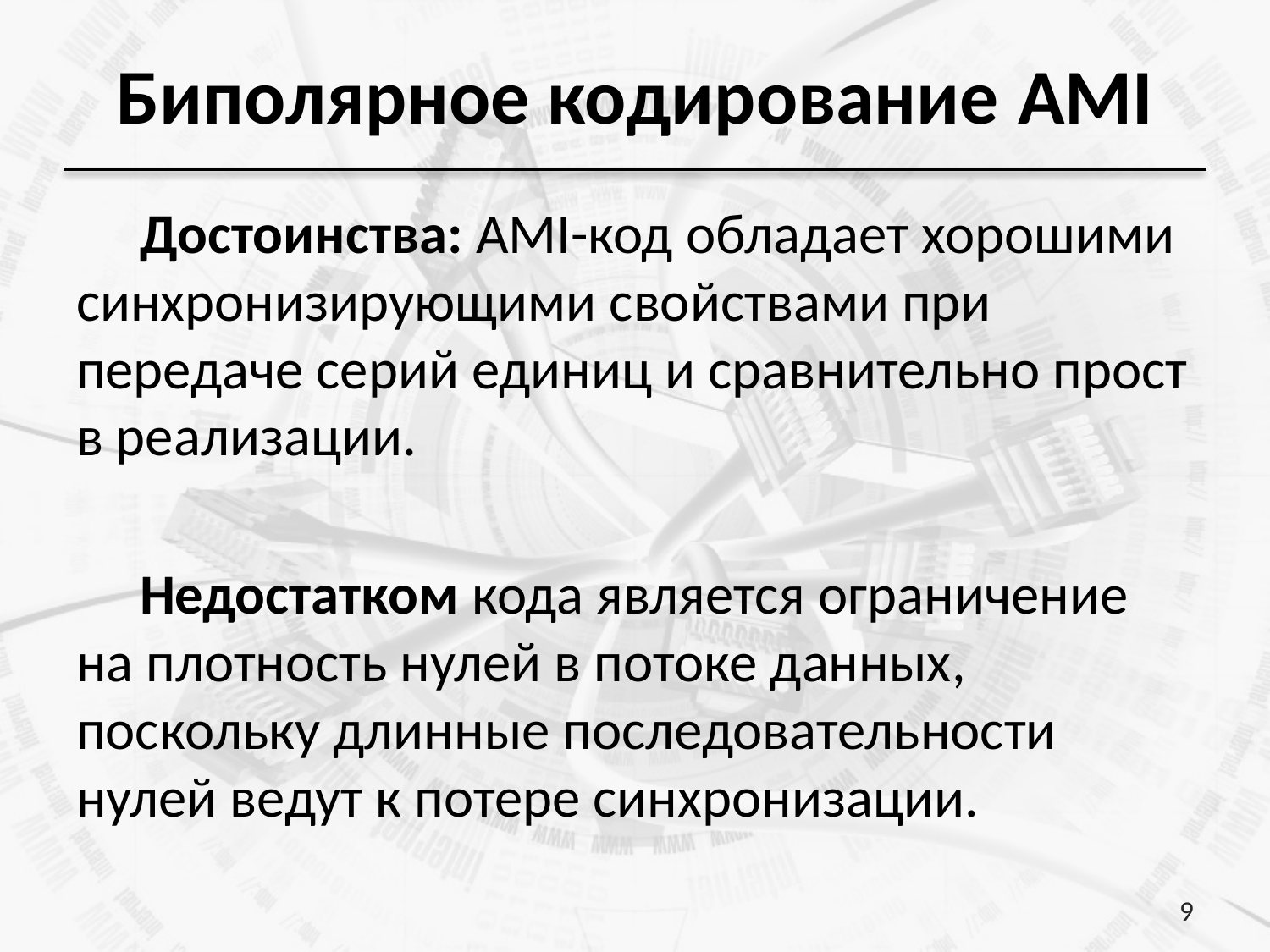

# Биполярное кодирование AMI
Достоинства: AMI-код обладает хорошими синхронизирующими свойствами при передаче серий единиц и сравнительно прост в реализации.

Недостатком кода является ограничение на плотность нулей в потоке данных, поскольку длинные последовательности нулей ведут к потере синхронизации.
9